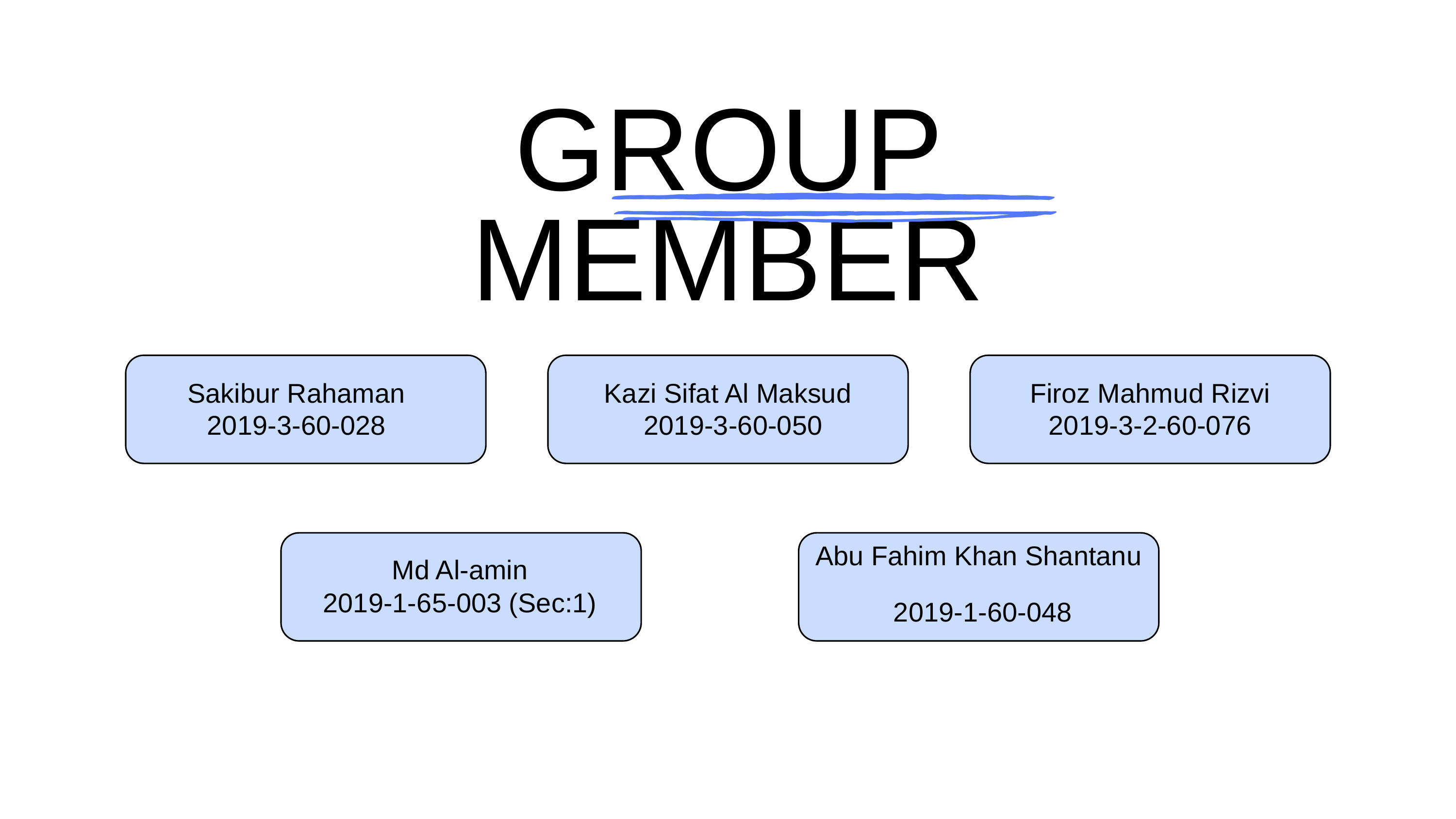

GROUP MEMBER

Sakibur Rahaman
Kazi Sifat Al Maksud
Firoz Mahmud Rizvi
2019-3-60-028
2019-3-60-050
2019-3-2-60-076

Abu Fahim Khan Shantanu
Md Al-amin
2019-1-65-003 (Sec:1)
2019-1-60-048